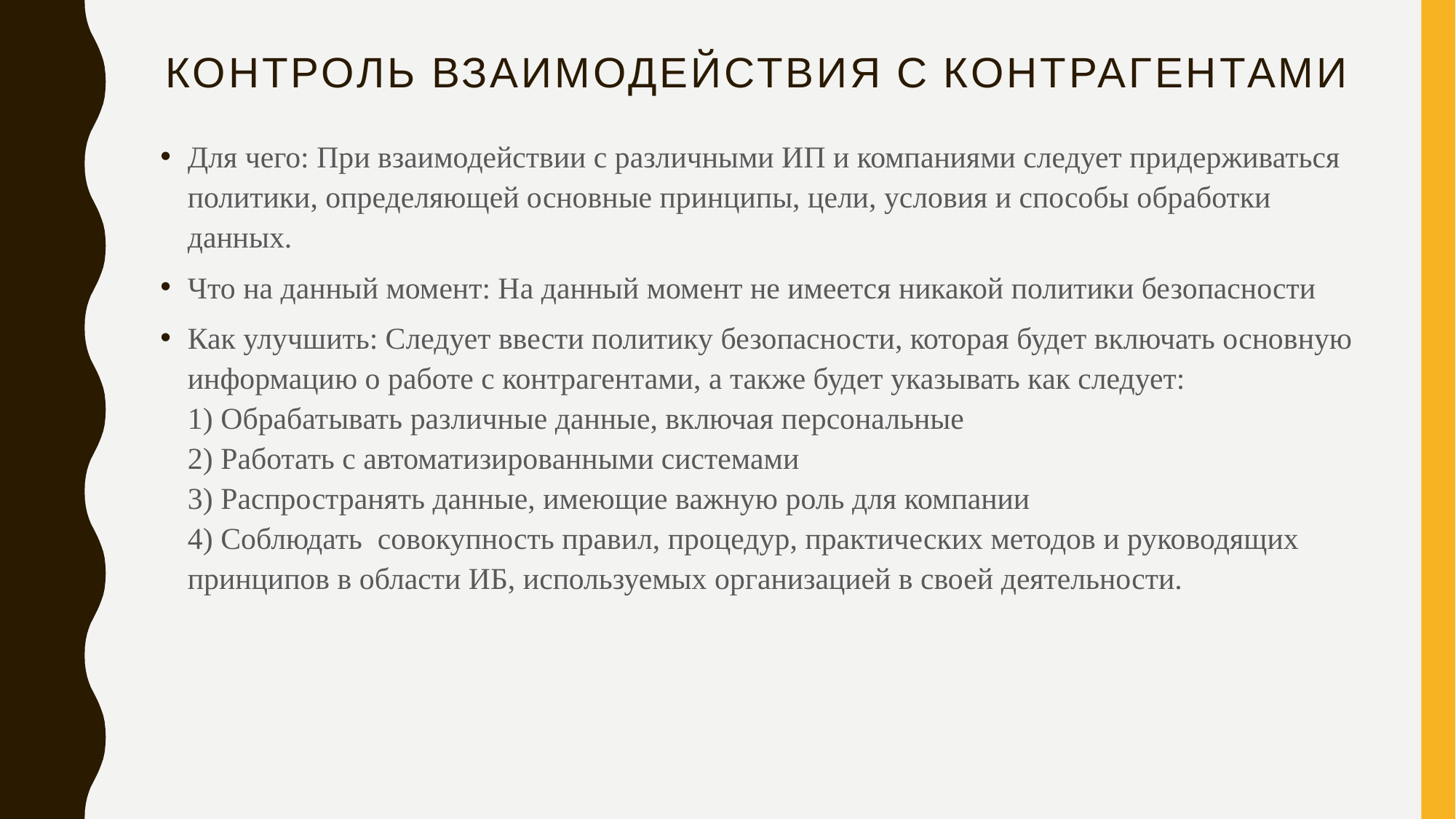

# Контроль взаимодействия с контрагентами
Для чего: При взаимодействии с различными ИП и компаниями следует придерживаться политики, определяющей основные принципы, цели, условия и способы обработки данных.
Что на данный момент: На данный момент не имеется никакой политики безопасности
Как улучшить: Следует ввести политику безопасности, которая будет включать основную информацию о работе с контрагентами, а также будет указывать как следует:
1) Обрабатывать различные данные, включая персональные
2) Работать с автоматизированными системами
3) Распространять данные, имеющие важную роль для компании
4) Соблюдать  совокупность правил, процедур, практических методов и руководящих принципов в области ИБ, используемых организацией в своей деятельности.